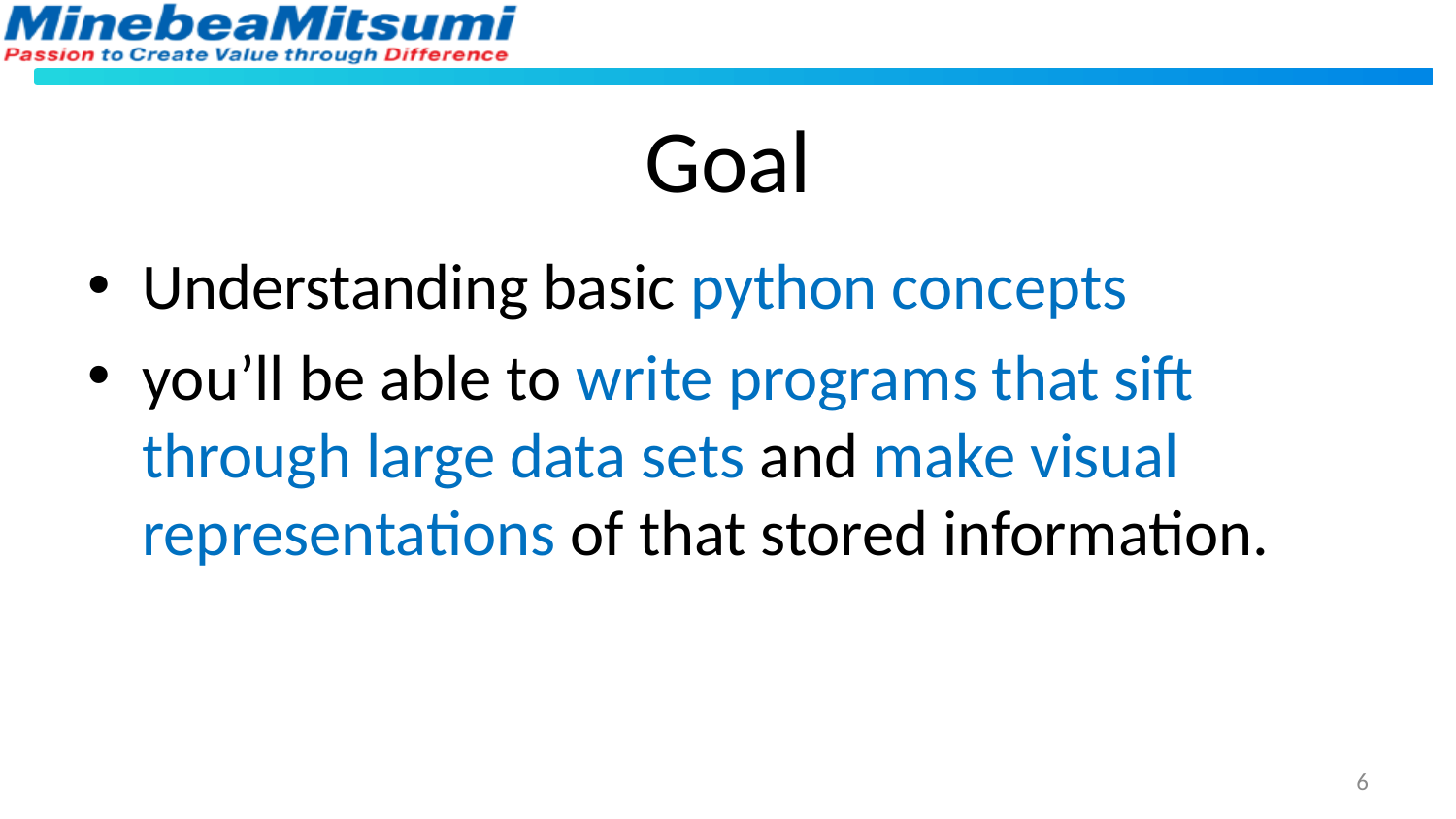

# Goal
Understanding basic python concepts
you’ll be able to write programs that sift through large data sets and make visual representations of that stored information.

6